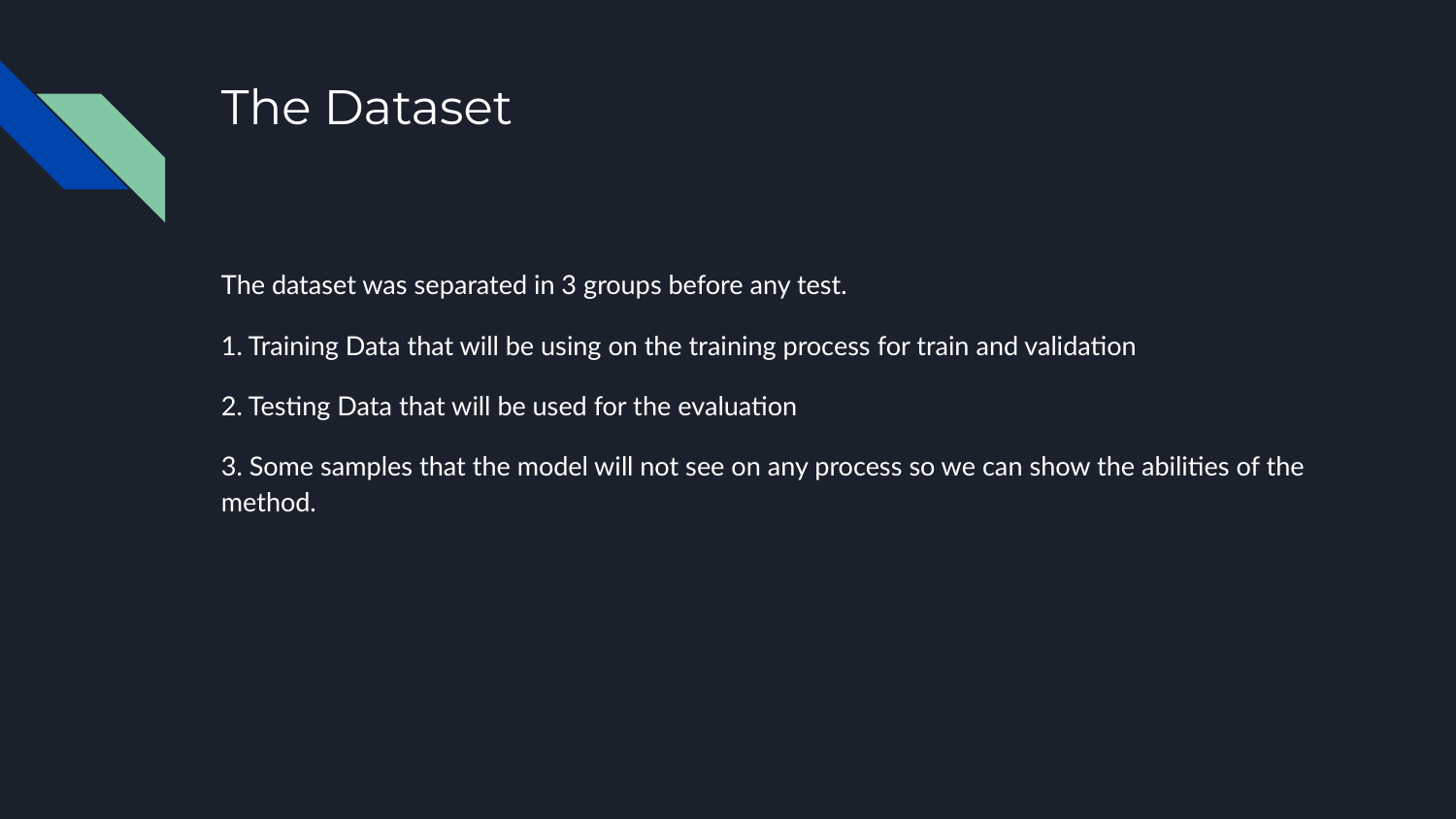

# The Dataset
The dataset was separated in 3 groups before any test.
1. Training Data that will be using on the training process for train and validation
2. Testing Data that will be used for the evaluation
3. Some samples that the model will not see on any process so we can show the abilities of the method.